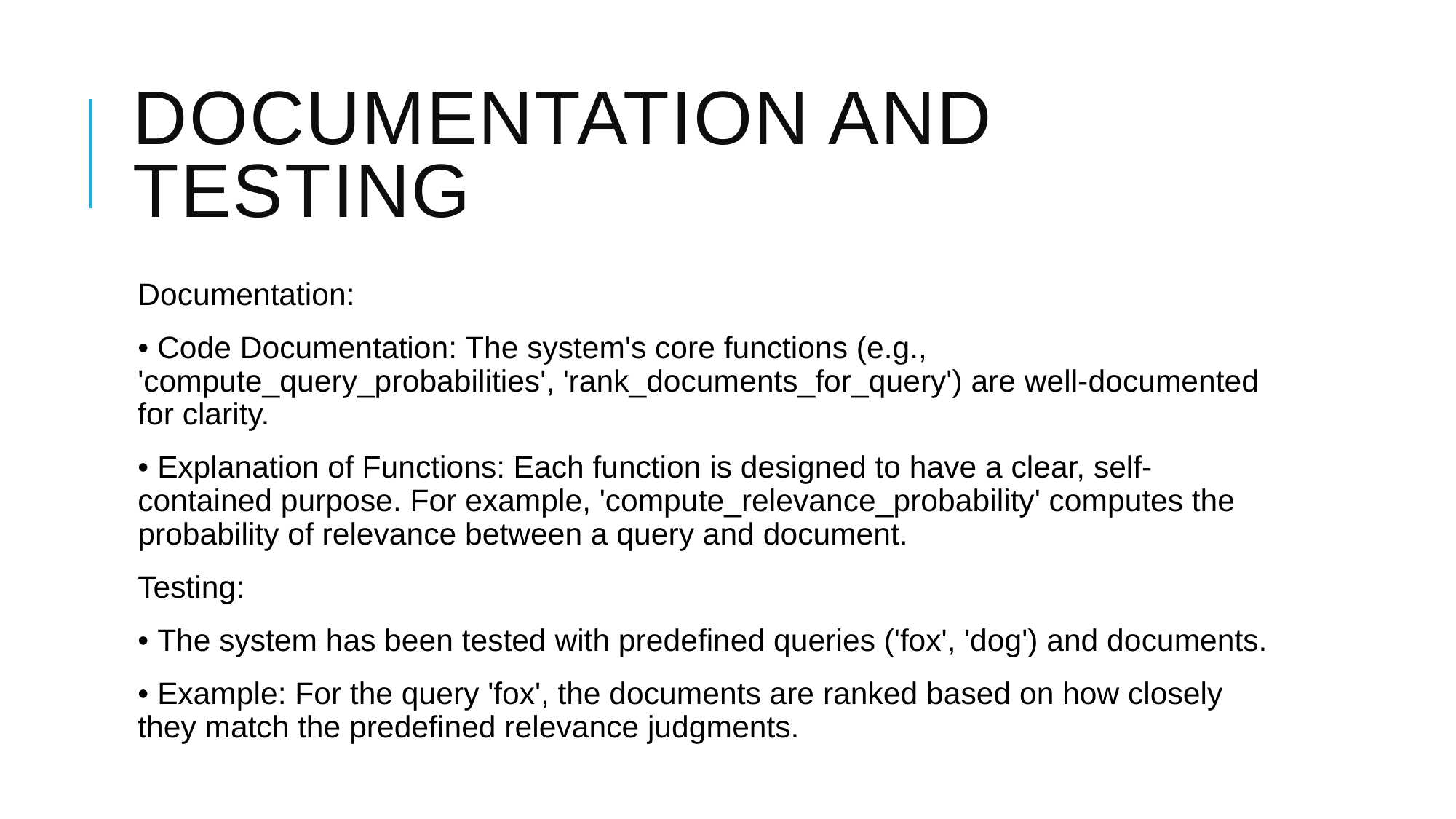

# Documentation and Testing
Documentation:
• Code Documentation: The system's core functions (e.g., 'compute_query_probabilities', 'rank_documents_for_query') are well-documented for clarity.
• Explanation of Functions: Each function is designed to have a clear, self-contained purpose. For example, 'compute_relevance_probability' computes the probability of relevance between a query and document.
Testing:
• The system has been tested with predefined queries ('fox', 'dog') and documents.
• Example: For the query 'fox', the documents are ranked based on how closely they match the predefined relevance judgments.